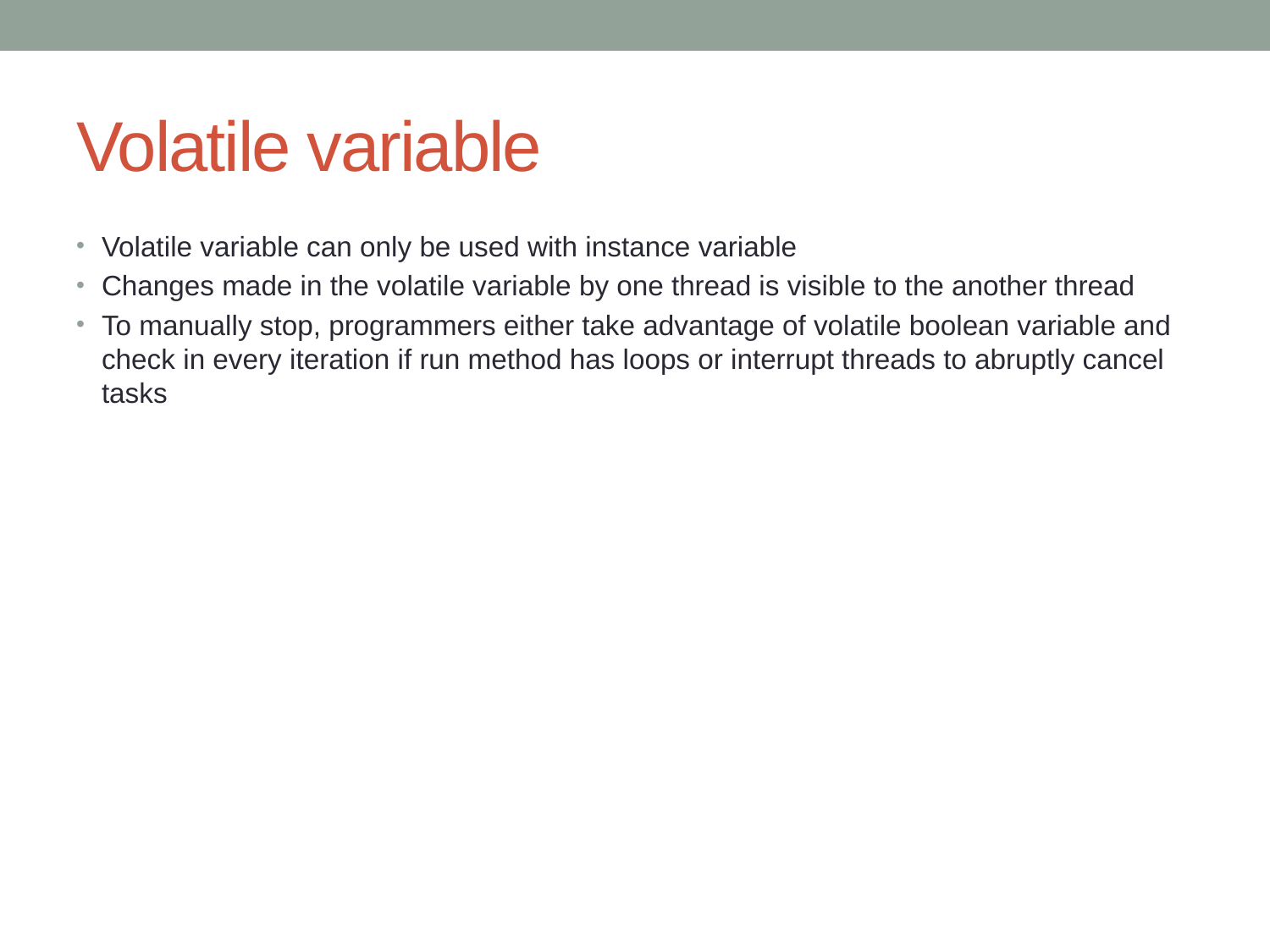

# Volatile variable
Volatile variable can only be used with instance variable
Changes made in the volatile variable by one thread is visible to the another thread
To manually stop, programmers either take advantage of volatile boolean variable and check in every iteration if run method has loops or interrupt threads to abruptly cancel tasks